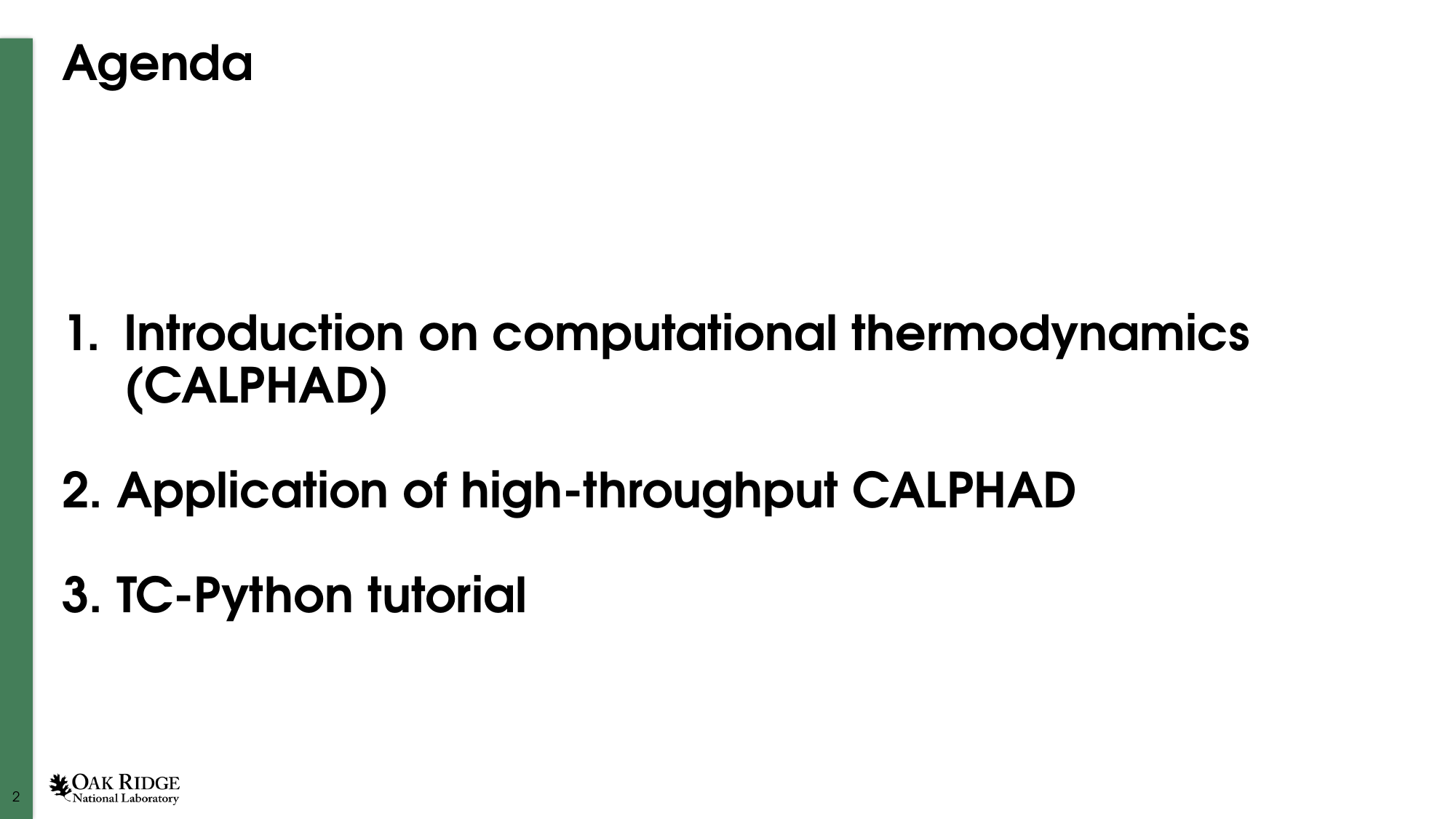

# Agenda
Introduction on computational thermodynamics (CALPHAD)

2. Application of high-throughput CALPHAD

3. TC-Python tutorial